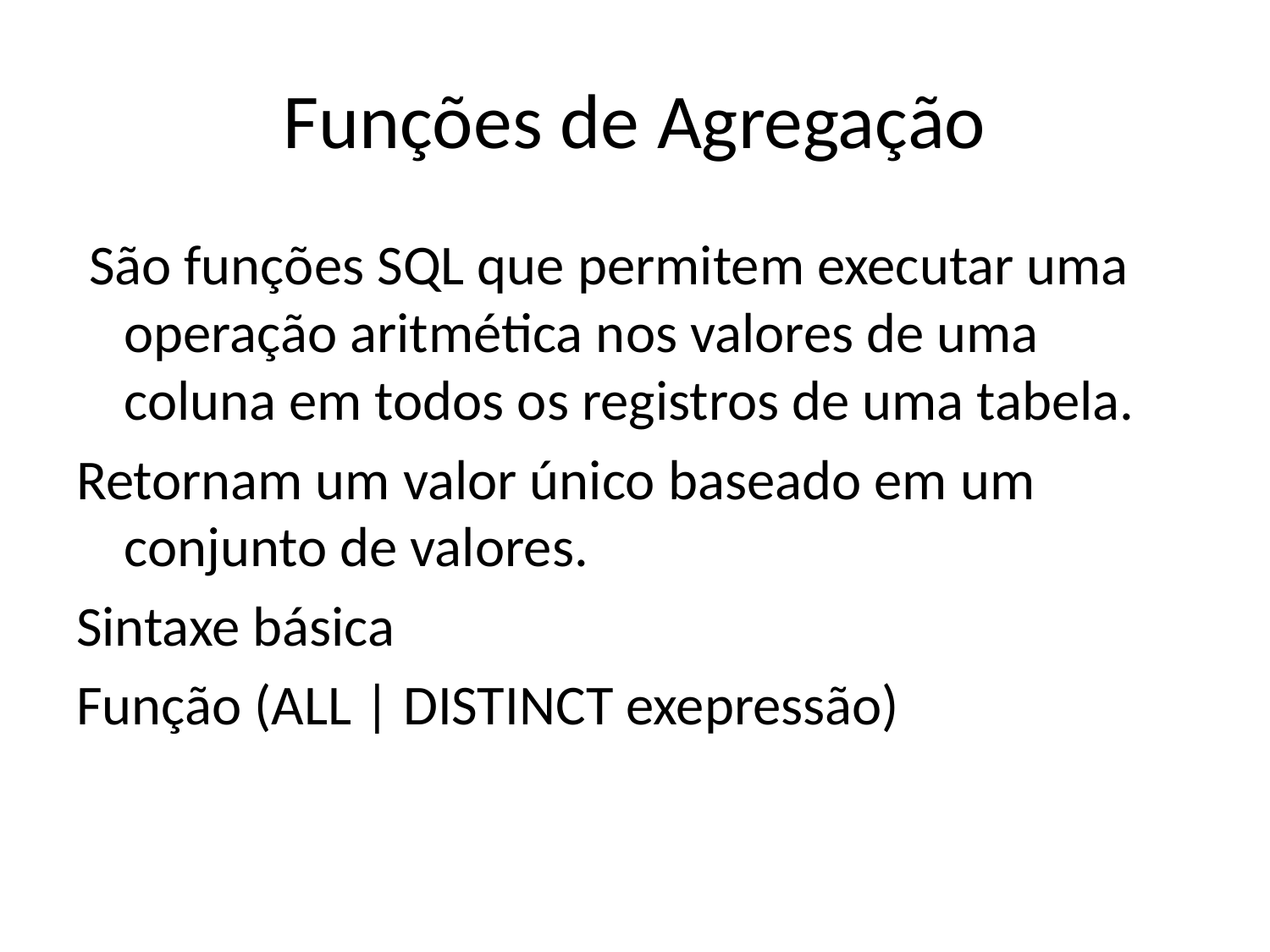

# Funções de Agregação
 São funções SQL que permitem executar uma operação aritmética nos valores de uma coluna em todos os registros de uma tabela.
Retornam um valor único baseado em um conjunto de valores.
Sintaxe básica
Função (ALL | DISTINCT exepressão)